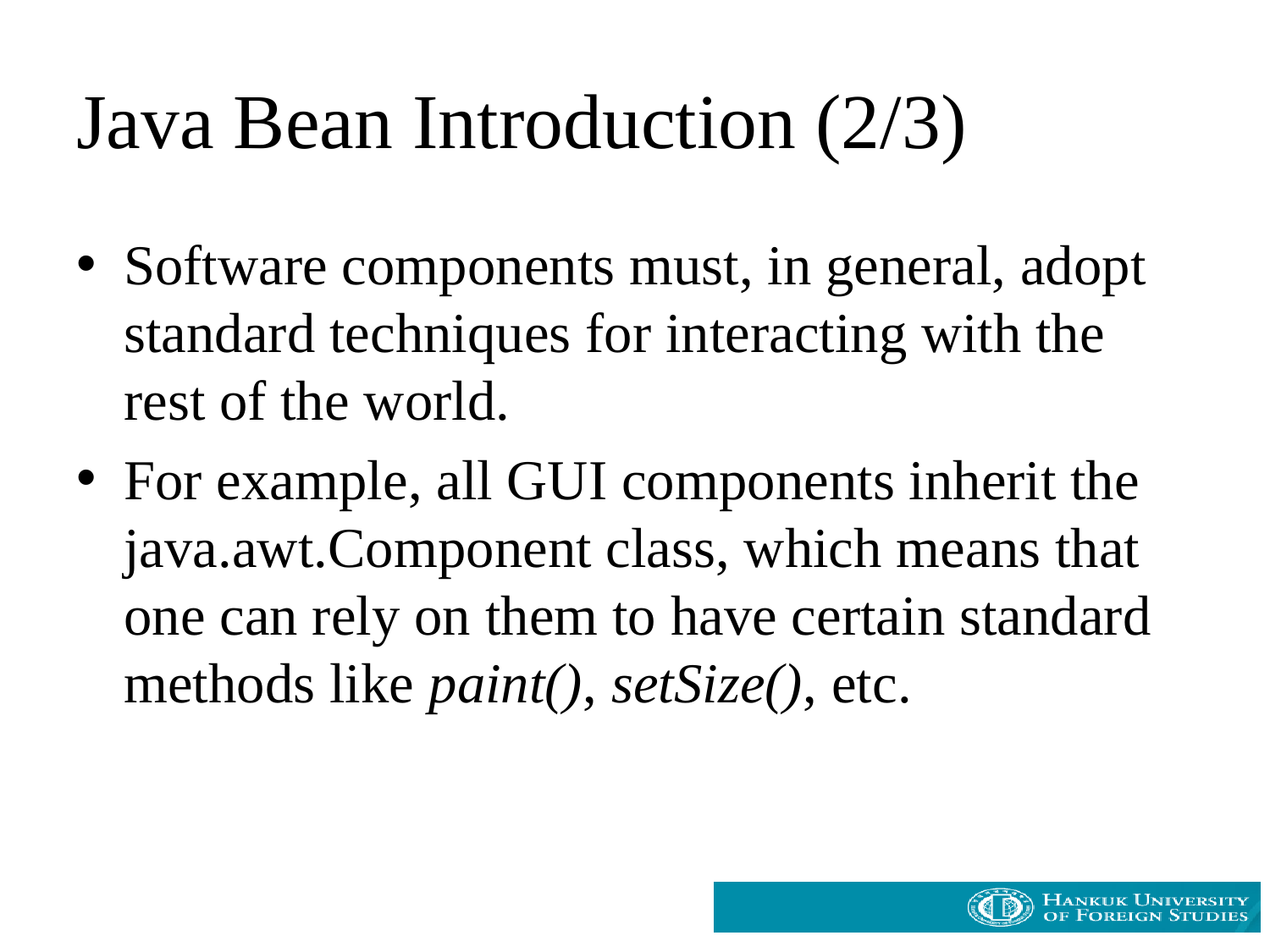

# Java Bean Introduction (2/3)
Software components must, in general, adopt standard techniques for interacting with the rest of the world.
For example, all GUI components inherit the java.awt.Component class, which means that one can rely on them to have certain standard methods like paint(), setSize(), etc.